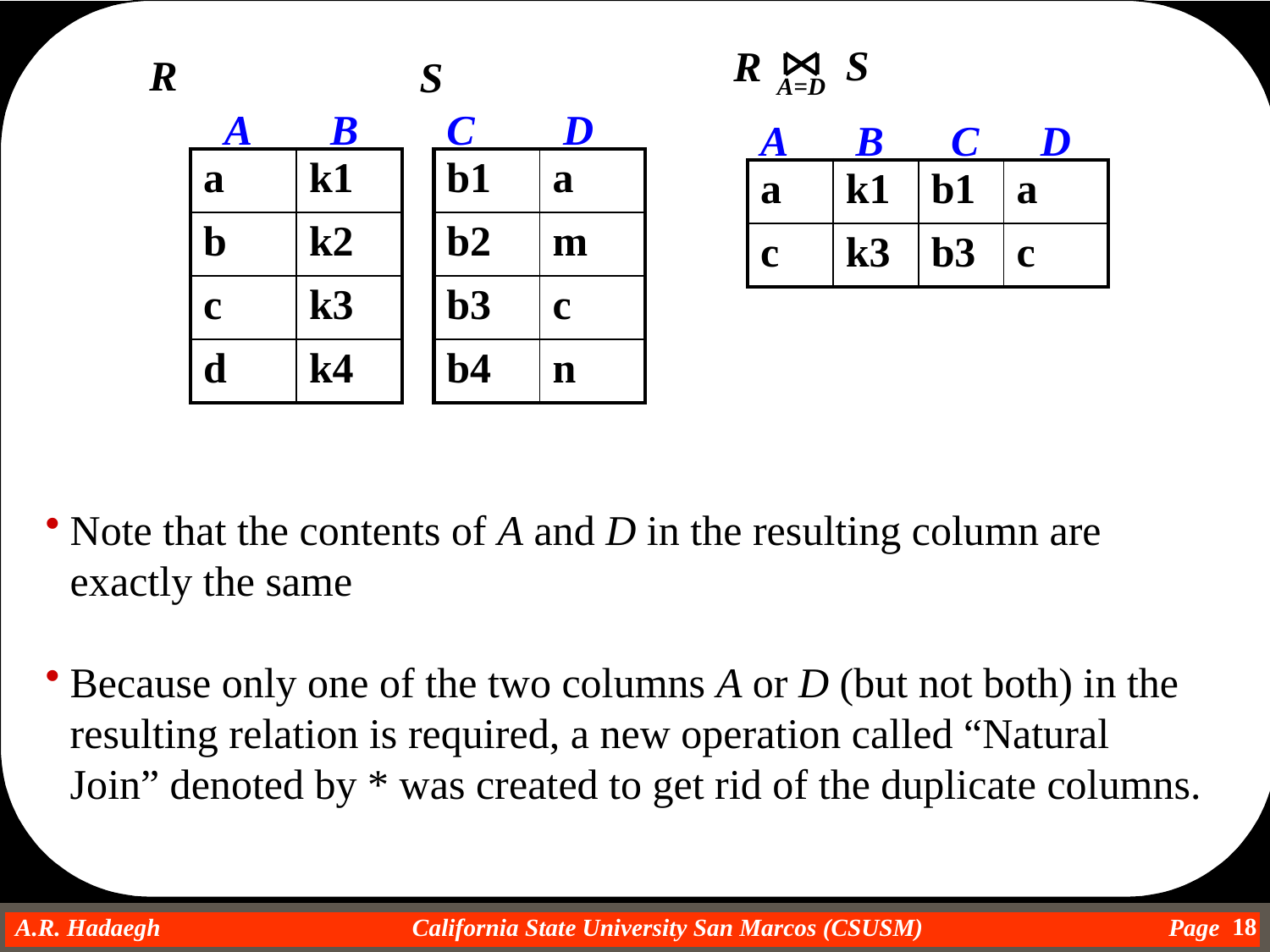

S
R
R
S

A=D
A
B
C
D
A
B
C
D
| a | k1 |
| --- | --- |
| b | k2 |
| c | k3 |
| d | k4 |
| b1 | a |
| --- | --- |
| b2 | m |
| b3 | c |
| b4 | n |
| a | k1 | b1 | a |
| --- | --- | --- | --- |
| c | k3 | b3 | c |
Note that the contents of A and D in the resulting column are exactly the same

Because only one of the two columns A or D (but not both) in the resulting relation is required, a new operation called “Natural Join” denoted by * was created to get rid of the duplicate columns.
18